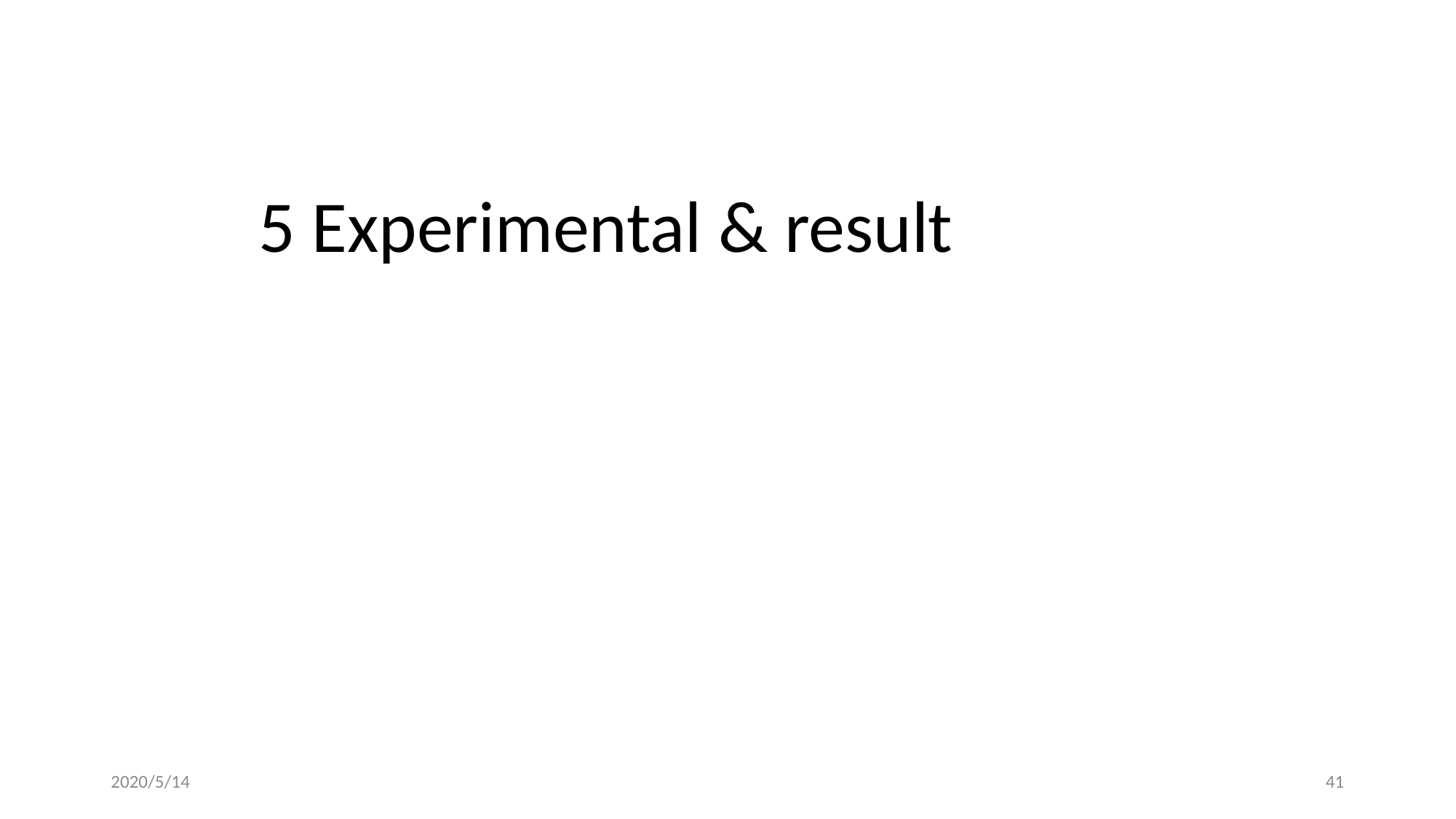

# 5 Experimental & result

2020/5/14
41